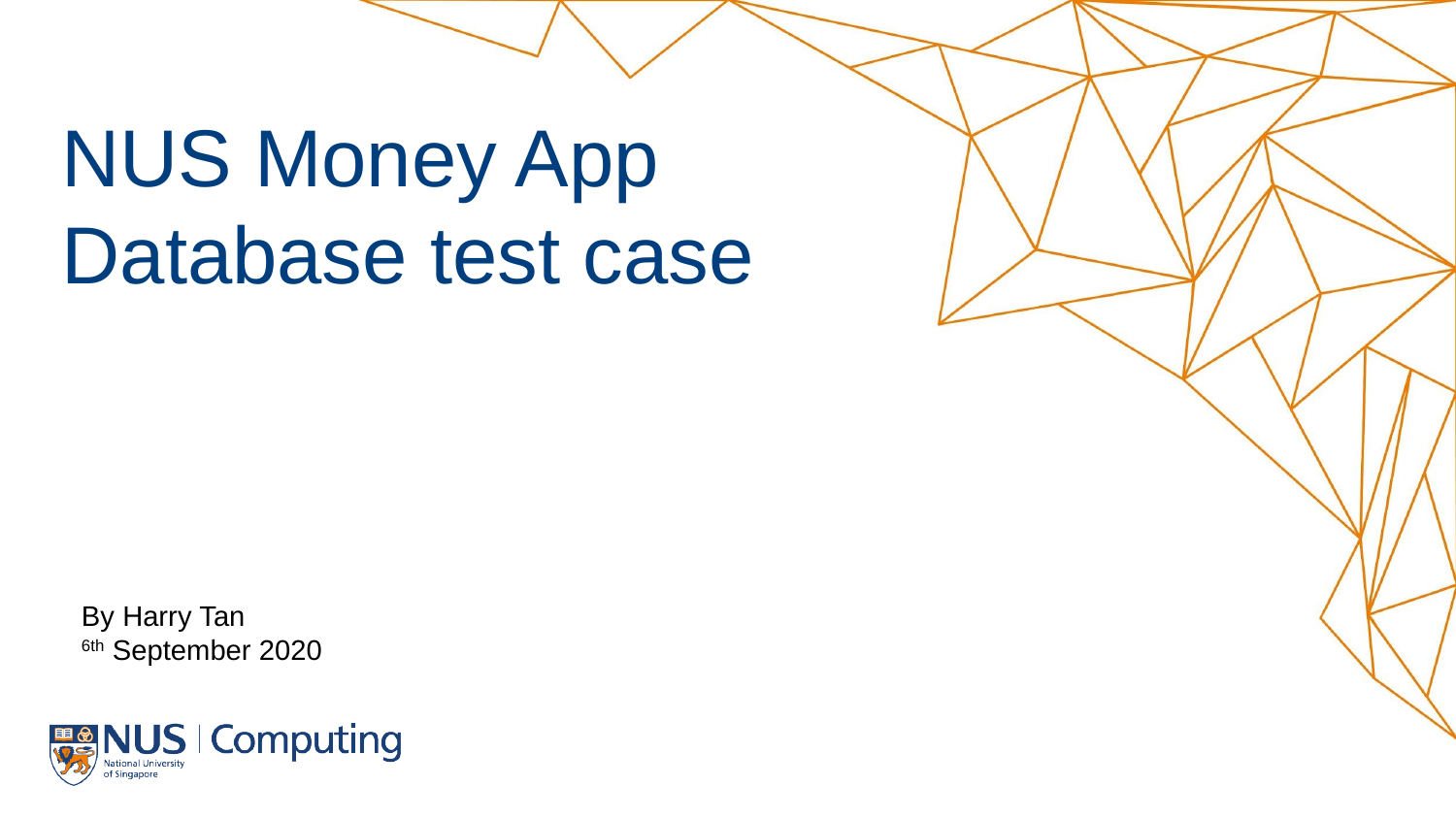

# NUS Money App Database test case
By Harry Tan
6th September 2020